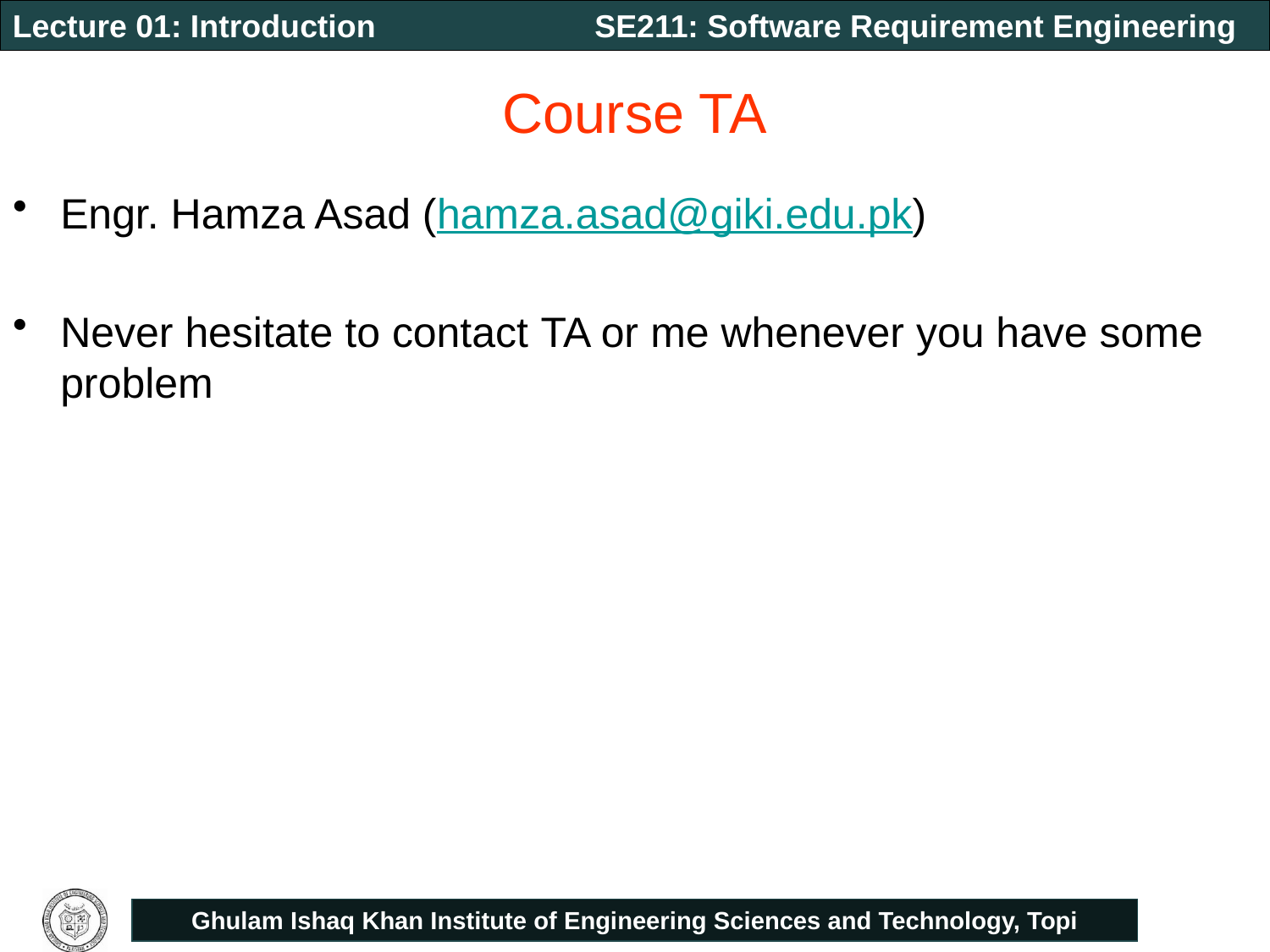

# Course TA
Engr. Hamza Asad (hamza.asad@giki.edu.pk)

Never hesitate to contact TA or me whenever you have some problem